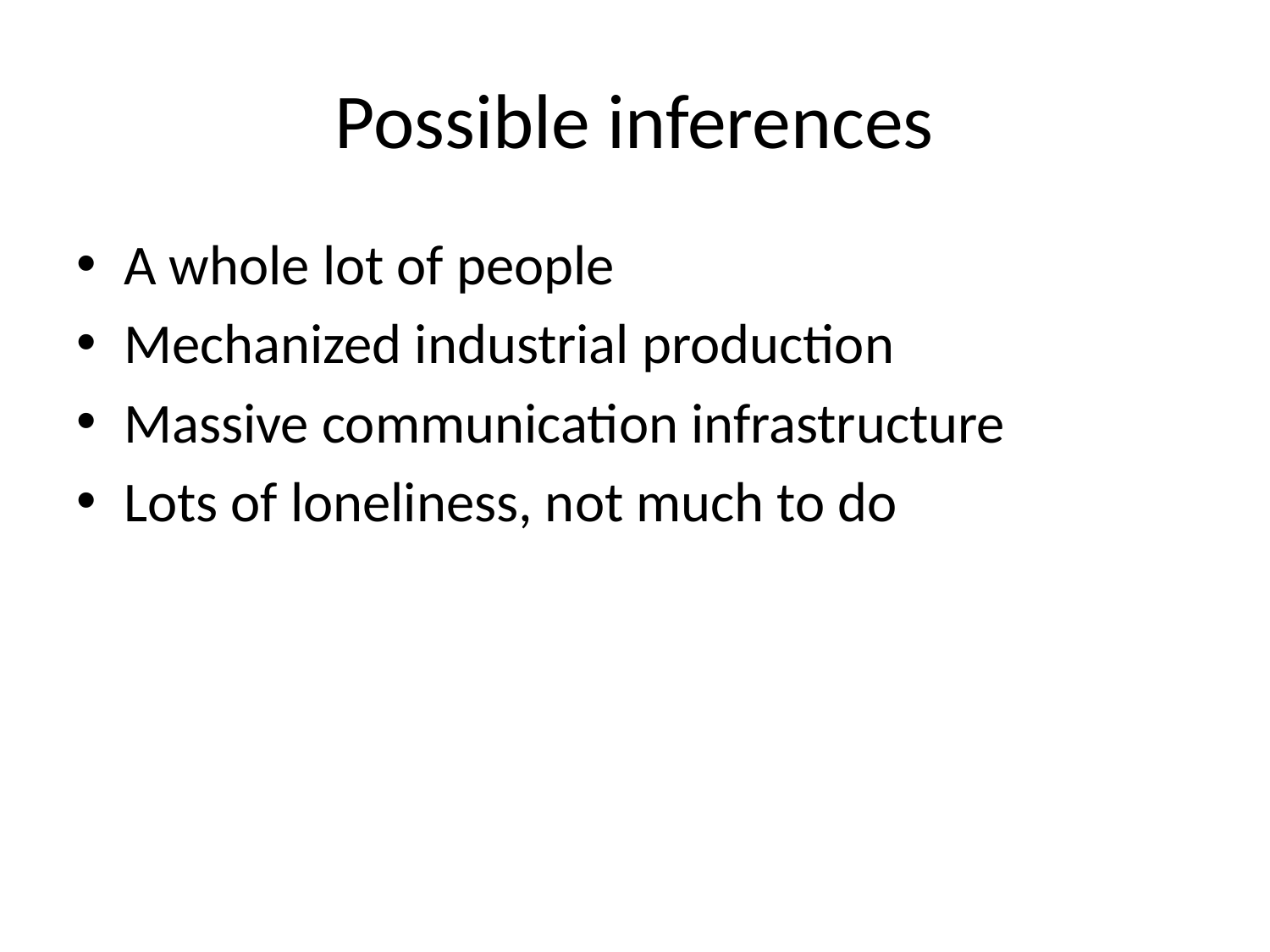

# Possible inferences
A whole lot of people
Mechanized industrial production
Massive communication infrastructure
Lots of loneliness, not much to do